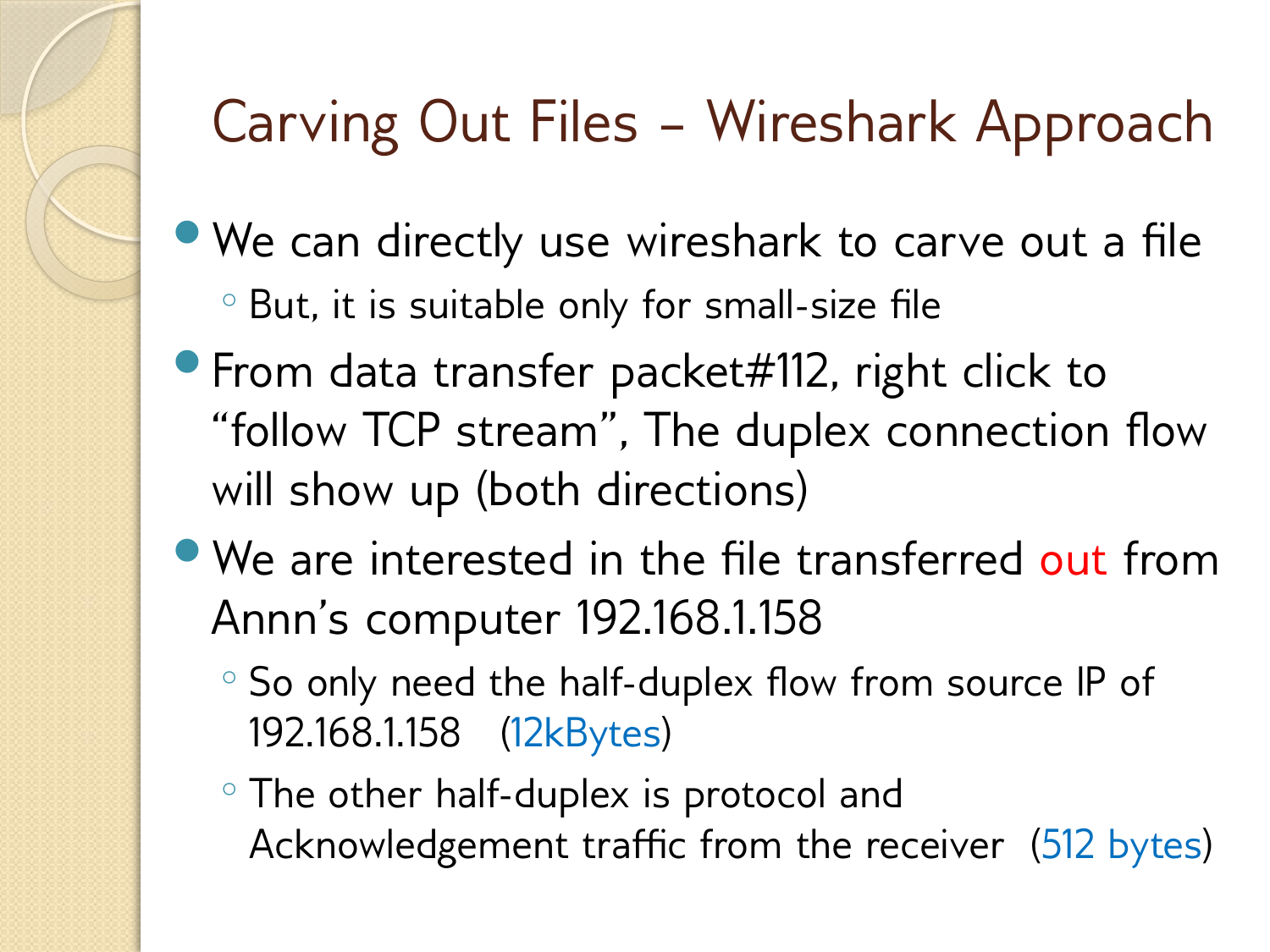

# Carving Out Files – Wireshark Approach
We can directly use wireshark to carve out a file
But, it is suitable only for small-size file
From data transfer packet#112, right click to “follow TCP stream”, The duplex connection flow will show up (both directions)
We are interested in the file transferred out from Annn’s computer 192.168.1.158
So only need the half-duplex flow from source IP of 192.168.1.158   (12kBytes)
The other half-duplex is protocol and Acknowledgement traffic from the receiver  (512 bytes)